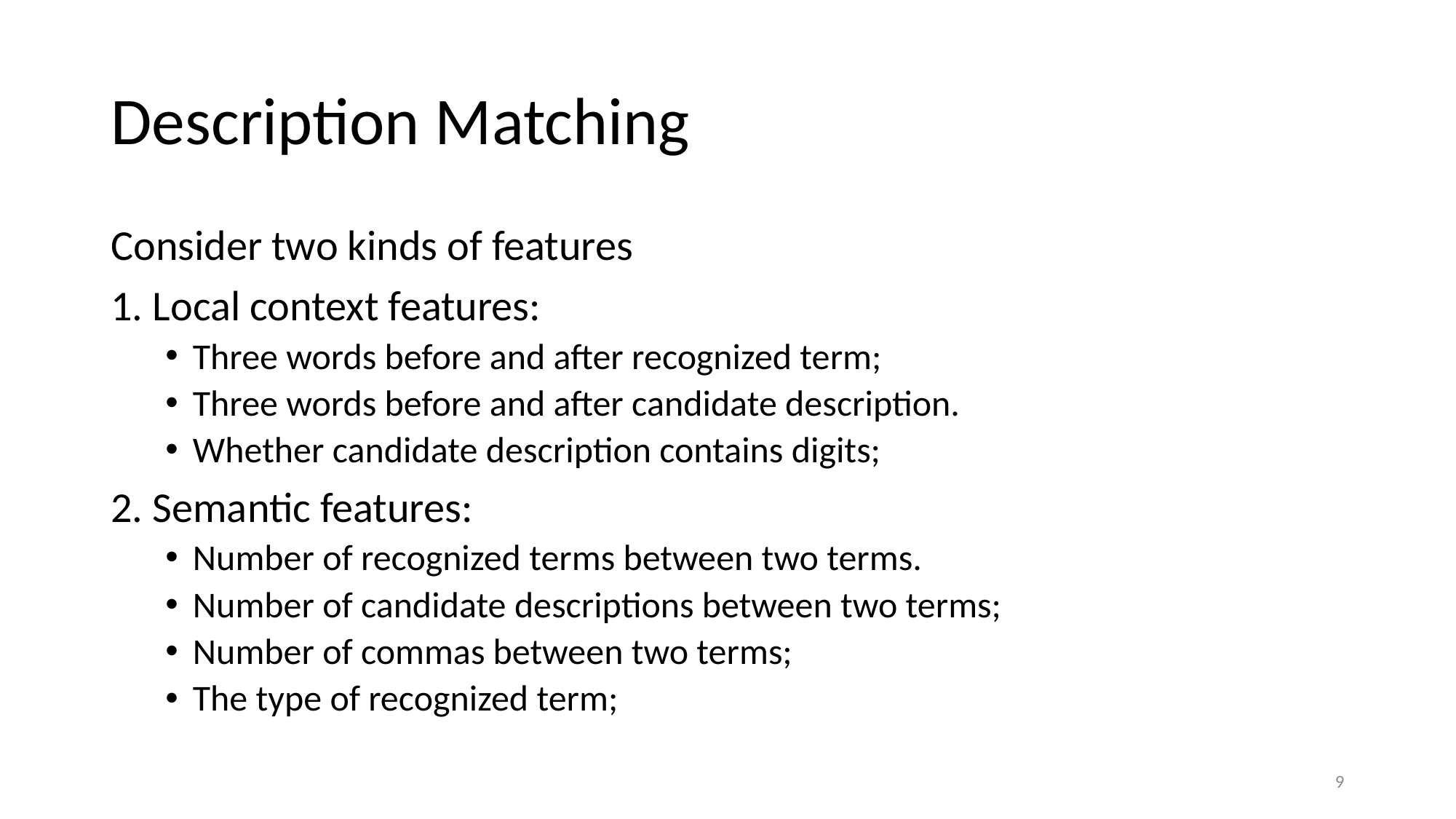

# Description Matching
Consider two kinds of features
1. Local context features:
Three words before and after recognized term;
Three words before and after candidate description.
Whether candidate description contains digits;
2. Semantic features:
Number of recognized terms between two terms.
Number of candidate descriptions between two terms;
Number of commas between two terms;
The type of recognized term;
9